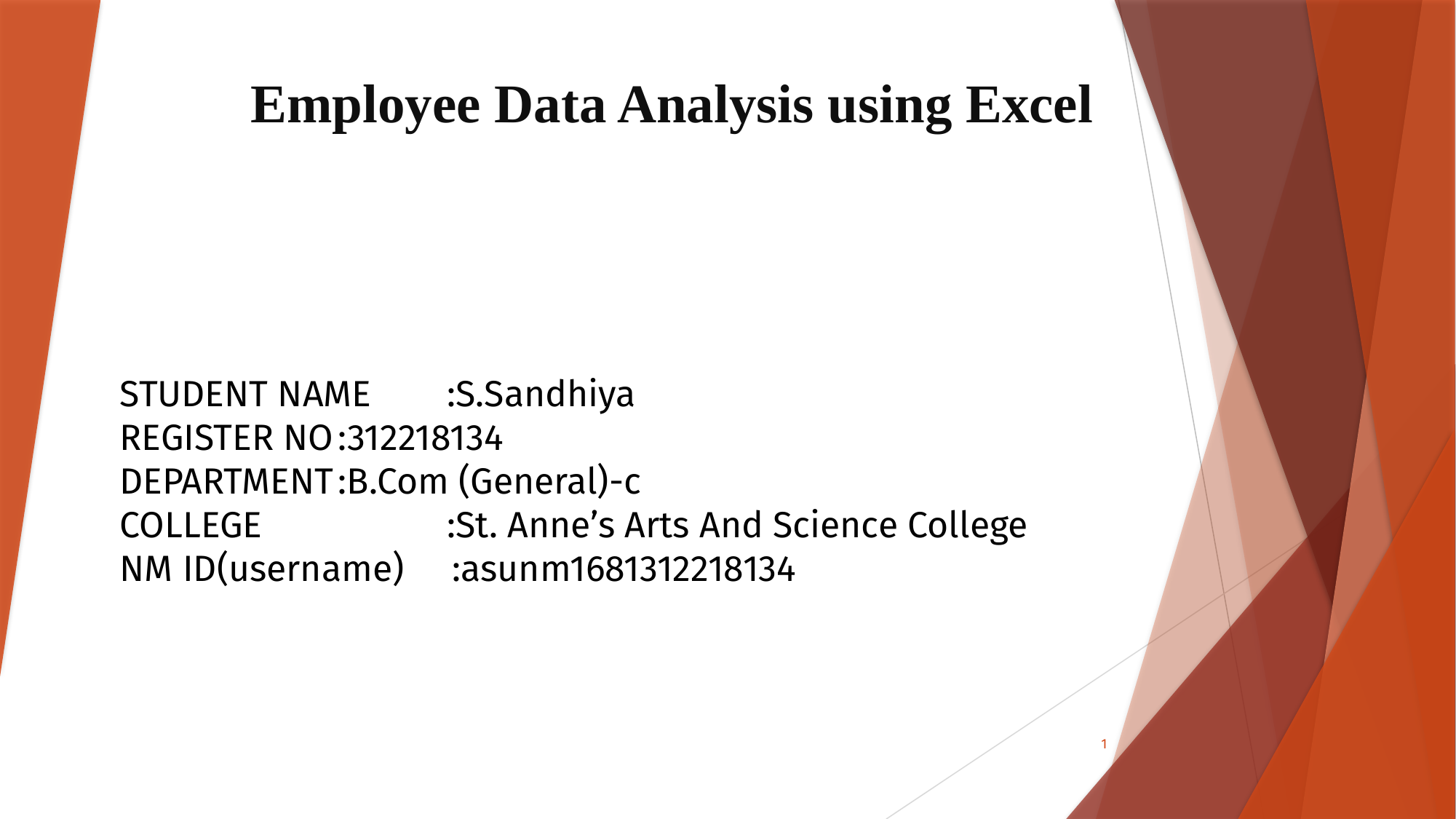

# Employee Data Analysis using Excel
STUDENT NAME	:S.Sandhiya
REGISTER NO	:312218134
DEPARTMENT	:B.Com (General)-c
COLLEGE		:St. Anne’s Arts And Science College
NM ID(username)     :asunm1681312218134
1